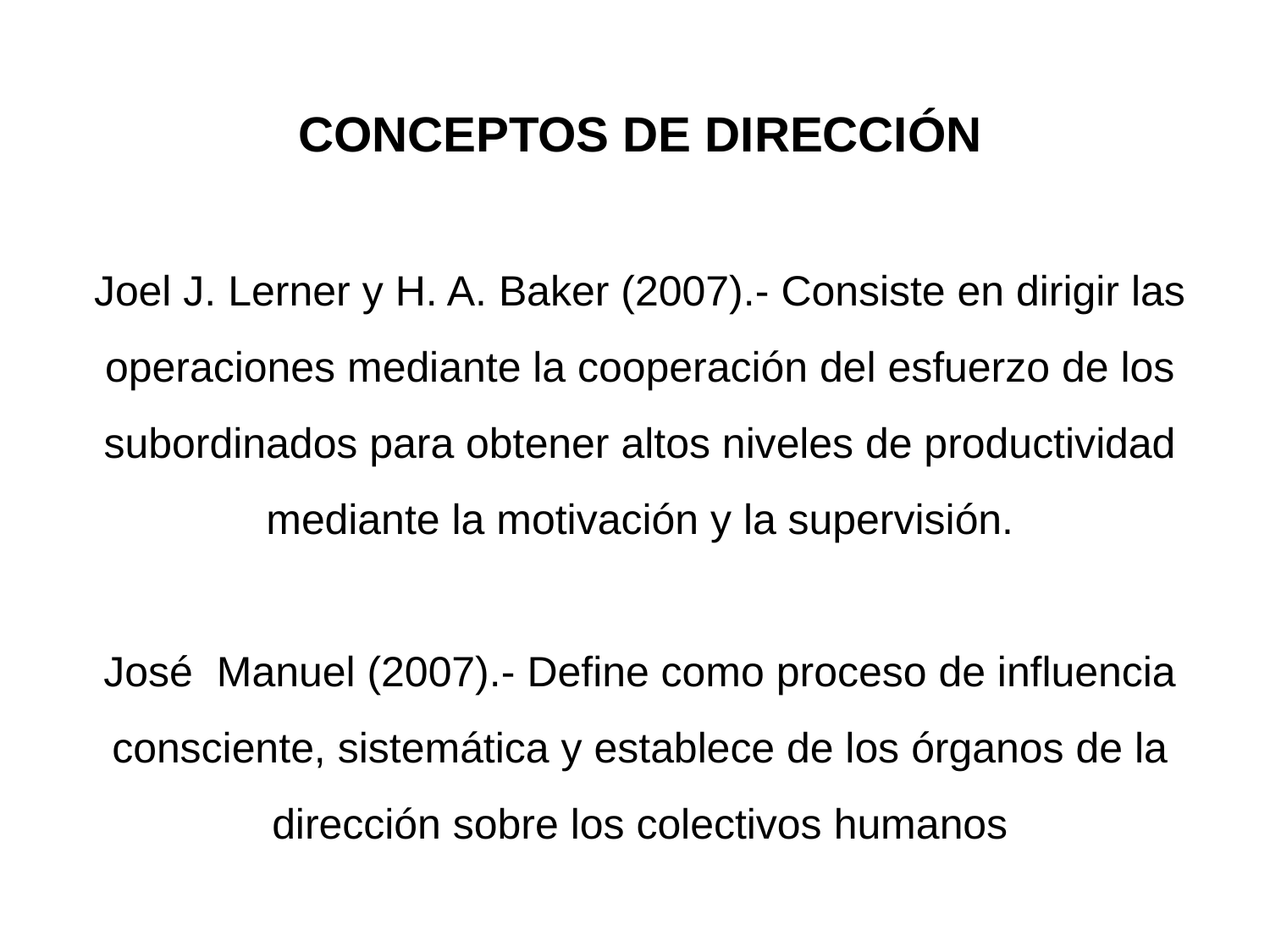

CONCEPTOS DE DIRECCIÓN

Joel J. Lerner y H. A. Baker (2007).- Consiste en dirigir las operaciones mediante la cooperación del esfuerzo de los subordinados para obtener altos niveles de productividad mediante la motivación y la supervisión.

José  Manuel (2007).- Define como proceso de influencia consciente, sistemática y establece de los órganos de la dirección sobre los colectivos humanos